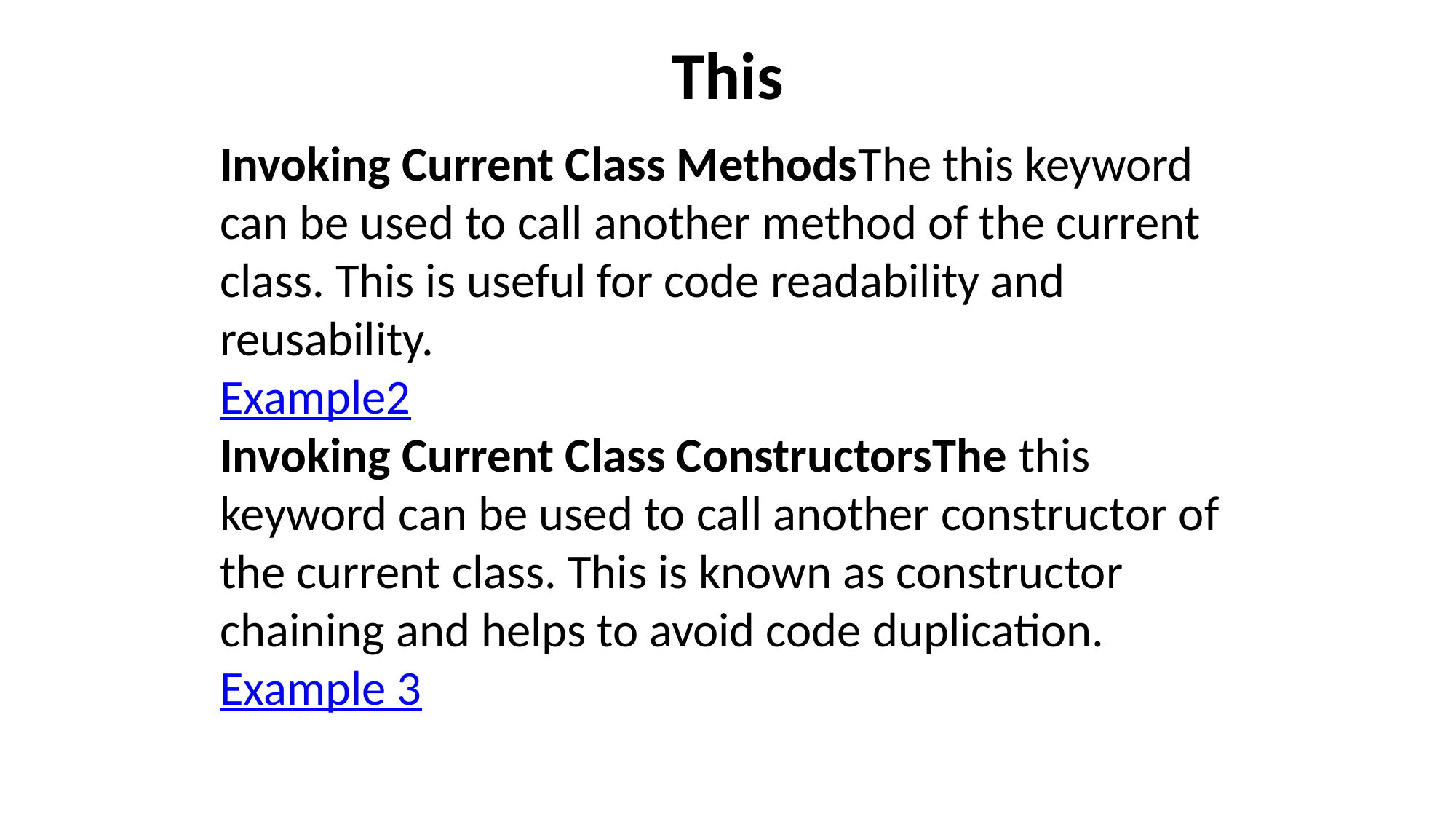

# This
Invoking Current Class MethodsThe this keyword can be used to call another method of the current class. This is useful for code readability and reusability.
Example2
Invoking Current Class ConstructorsThe this keyword can be used to call another constructor of the current class. This is known as constructor chaining and helps to avoid code duplication.
Example 3